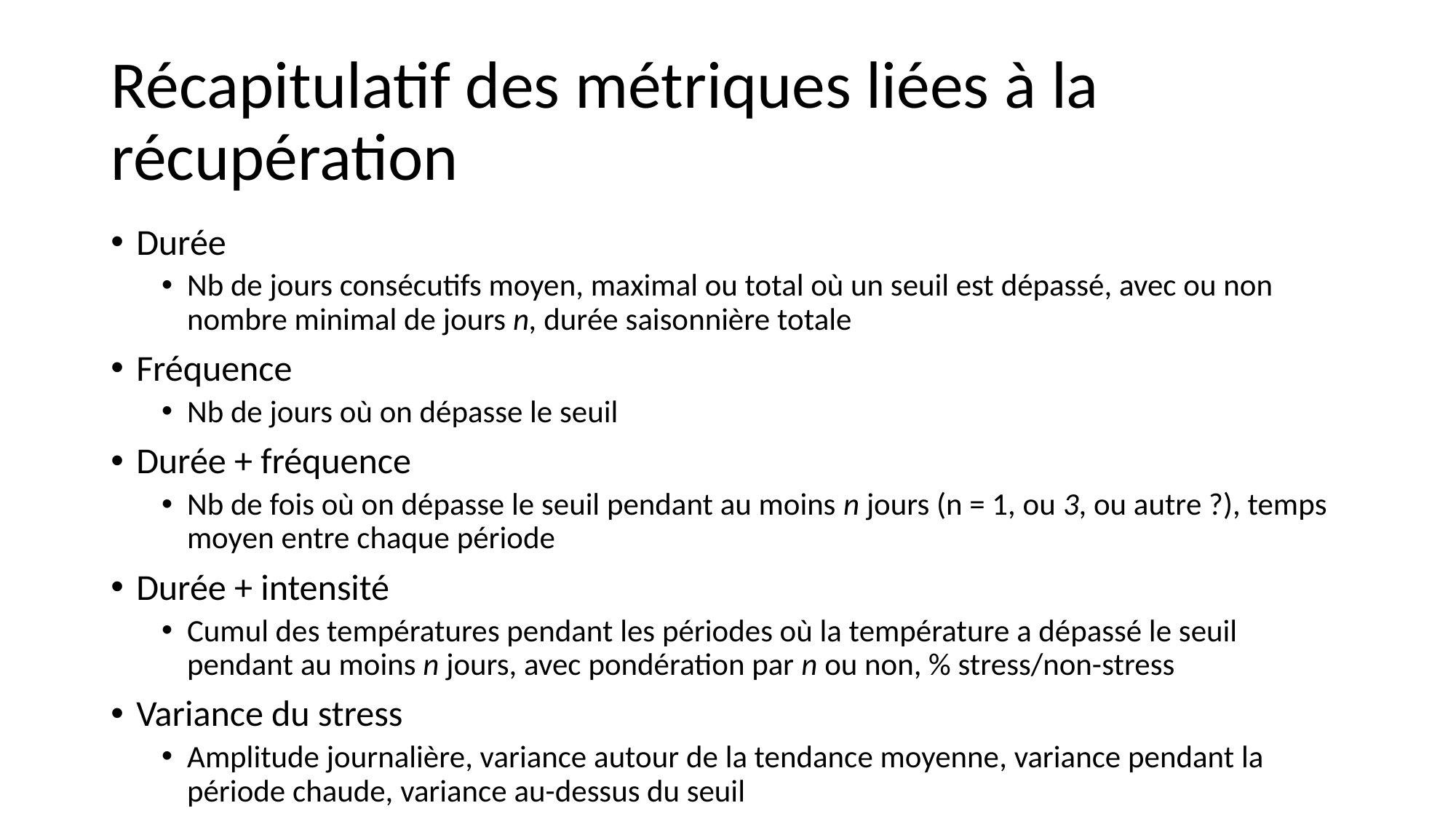

# Récapitulatif des métriques liées à la récupération
Durée
Nb de jours consécutifs moyen, maximal ou total où un seuil est dépassé, avec ou non nombre minimal de jours n, durée saisonnière totale
Fréquence
Nb de jours où on dépasse le seuil
Durée + fréquence
Nb de fois où on dépasse le seuil pendant au moins n jours (n = 1, ou 3, ou autre ?), temps moyen entre chaque période
Durée + intensité
Cumul des températures pendant les périodes où la température a dépassé le seuil pendant au moins n jours, avec pondération par n ou non, % stress/non-stress
Variance du stress
Amplitude journalière, variance autour de la tendance moyenne, variance pendant la période chaude, variance au-dessus du seuil